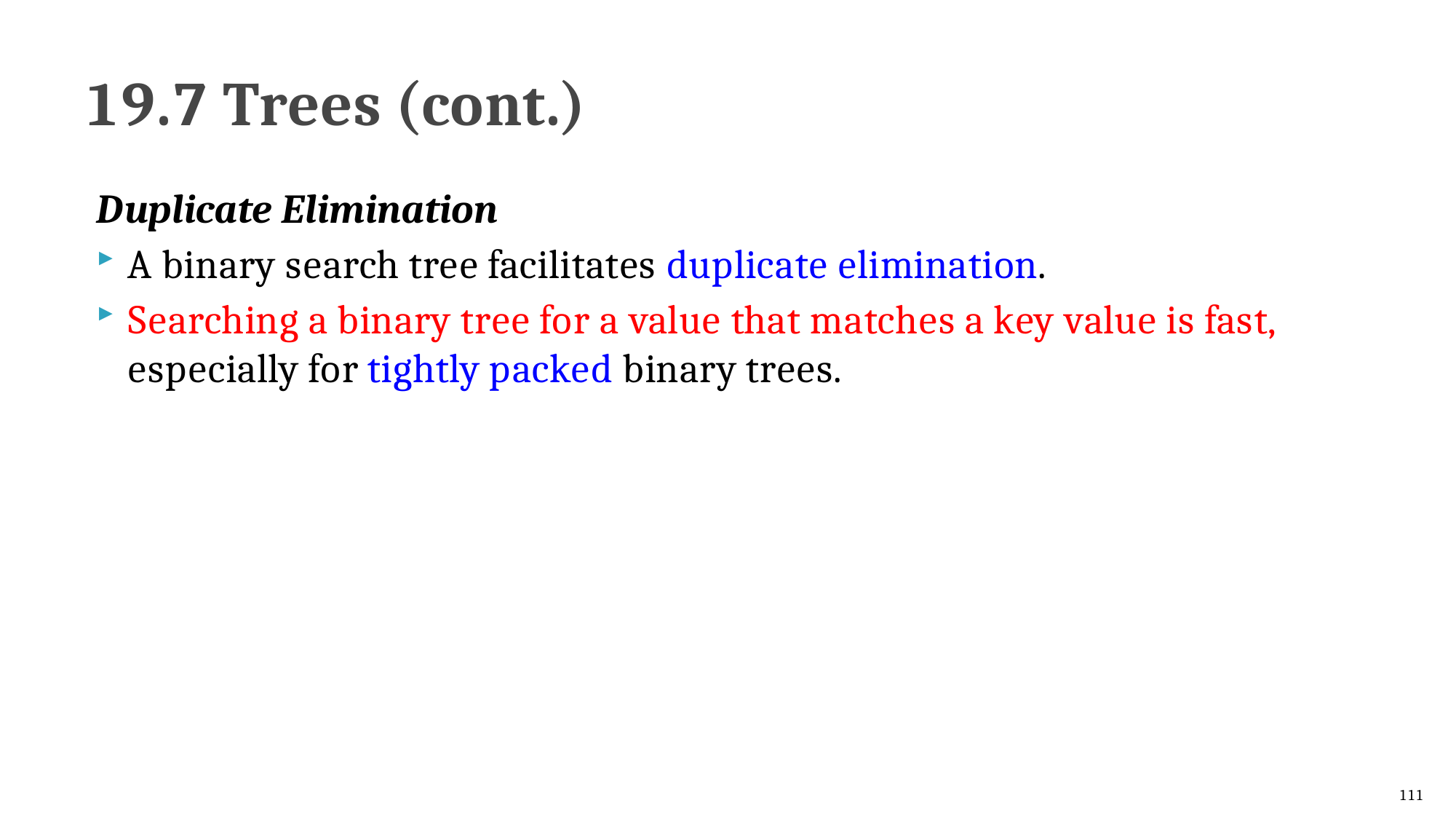

# 19.7 Trees (cont.)
Duplicate Elimination
A binary search tree facilitates duplicate elimination.
Searching a binary tree for a value that matches a key value is fast, especially for tightly packed binary trees.
111